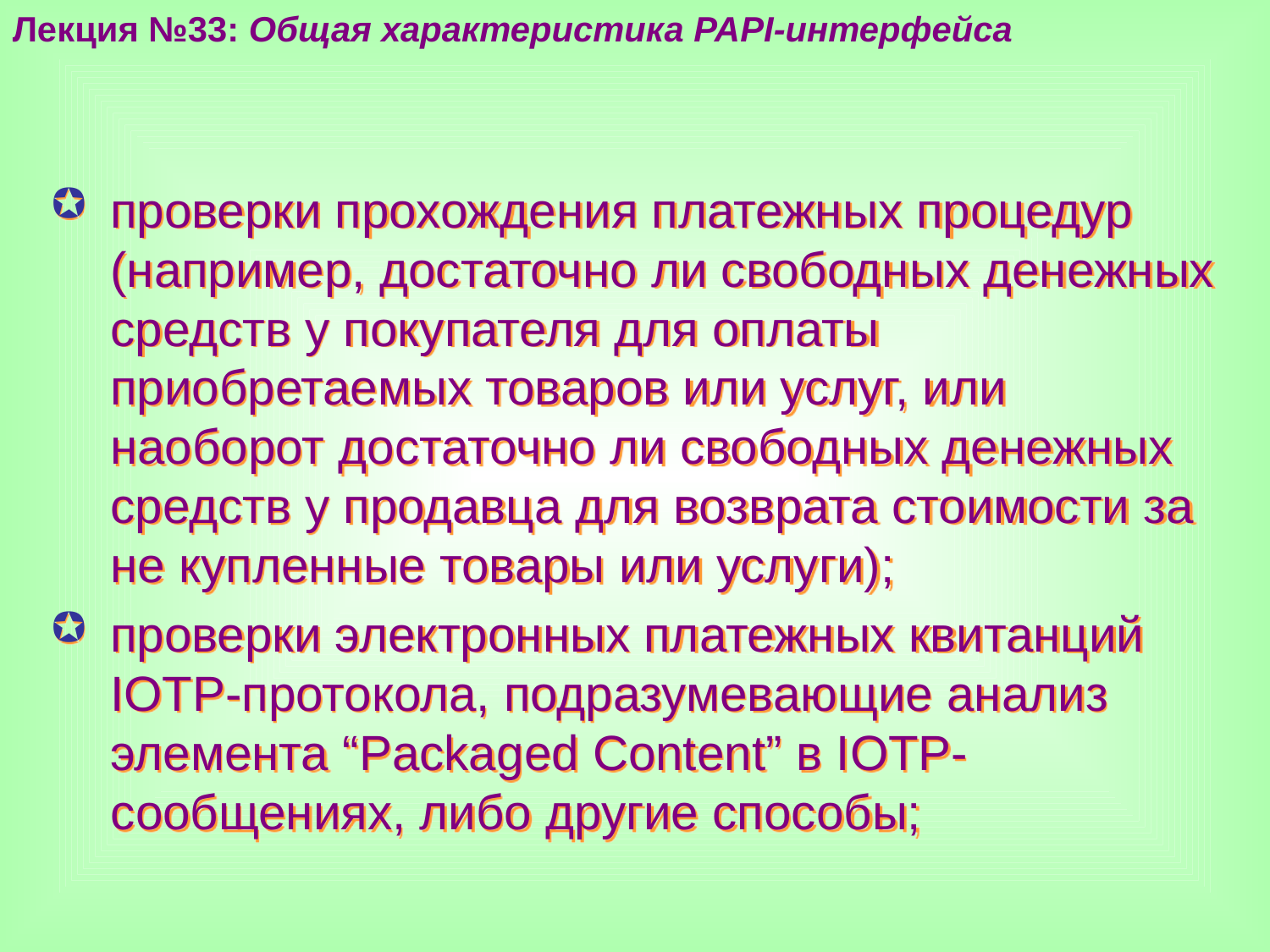

Лекция №33: Общая характеристика PAPI-интерфейса
проверки прохождения платежных процедур (например, достаточно ли свободных денежных средств у покупателя для оплаты приобретаемых товаров или услуг, или наоборот достаточно ли свободных денежных средств у продавца для возврата стоимости за не купленные товары или услуги);
проверки электронных платежных квитанций IOTP-протокола, подразумевающие анализ элемента “Packaged Content” в IOTP-сообщениях, либо другие способы;